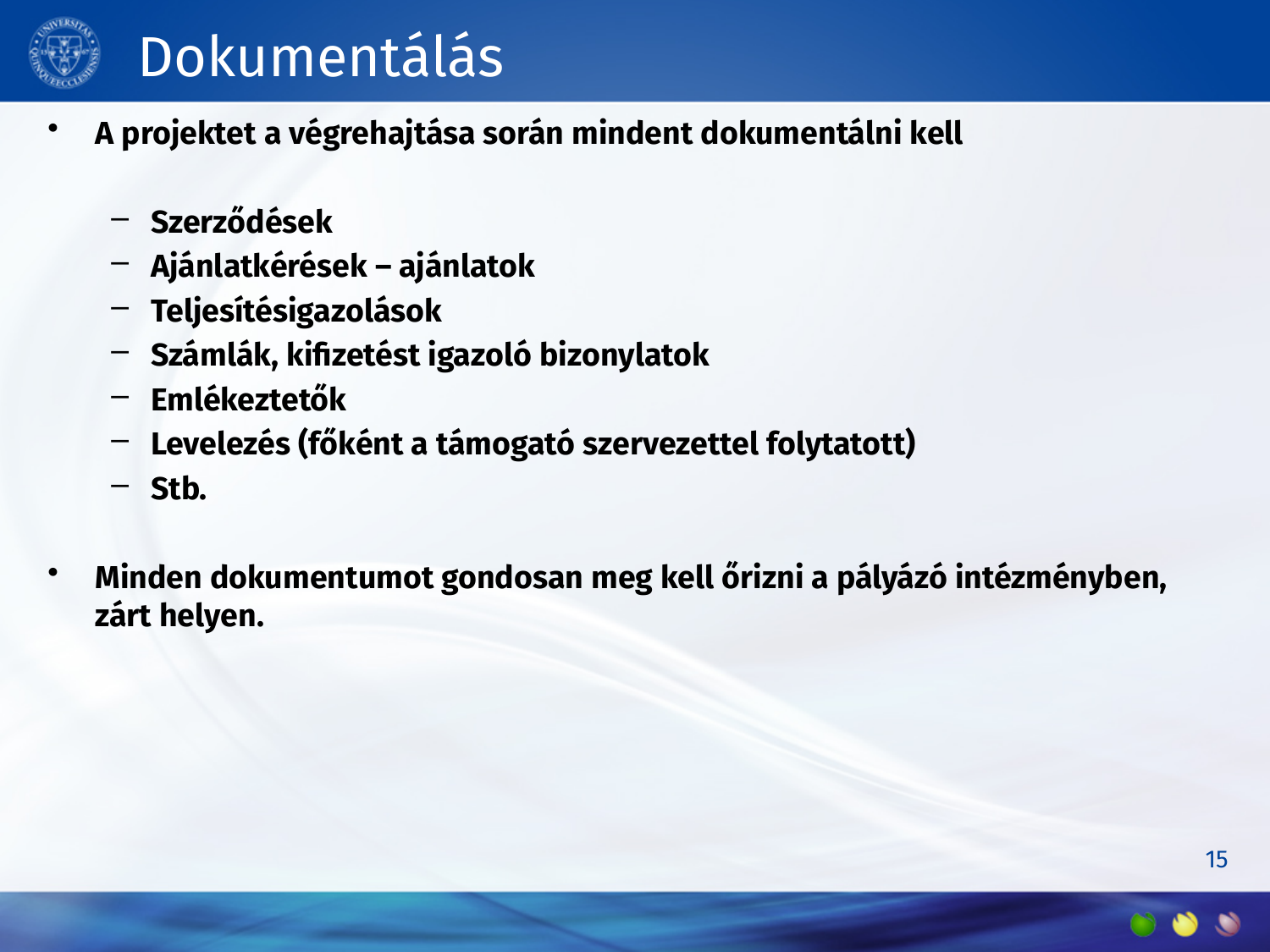

# Dokumentálás
A projektet a végrehajtása során mindent dokumentálni kell

Szerződések
Ajánlatkérések – ajánlatok
Teljesítésigazolások
Számlák, kifizetést igazoló bizonylatok
Emlékeztetők
Levelezés (főként a támogató szervezettel folytatott)
Stb.

Minden dokumentumot gondosan meg kell őrizni a pályázó intézményben, zárt helyen.
15